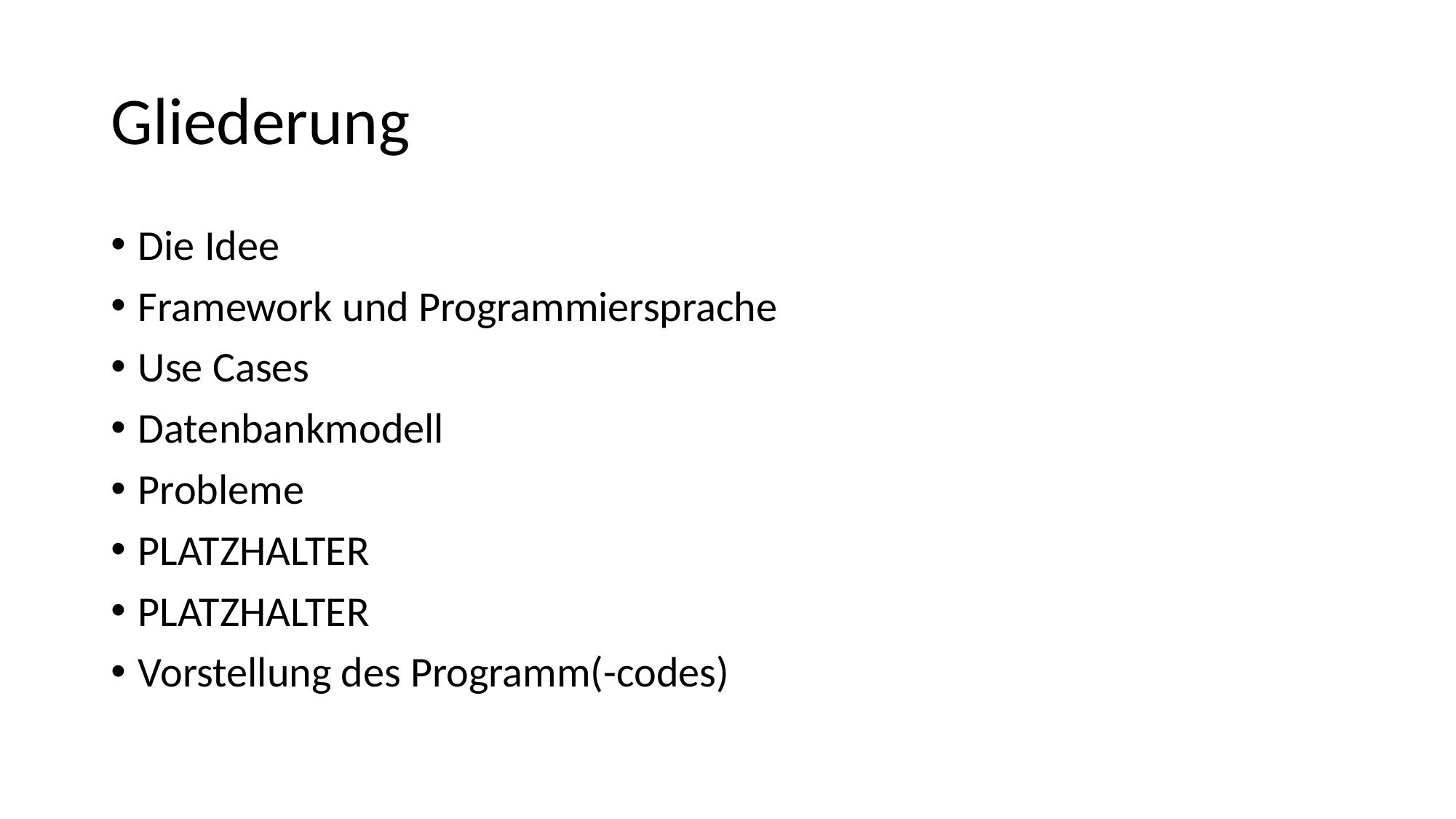

# Gliederung
Die Idee
Framework und Programmiersprache
Use Cases
Datenbankmodell
Probleme
PLATZHALTER
PLATZHALTER
Vorstellung des Programm(-codes)